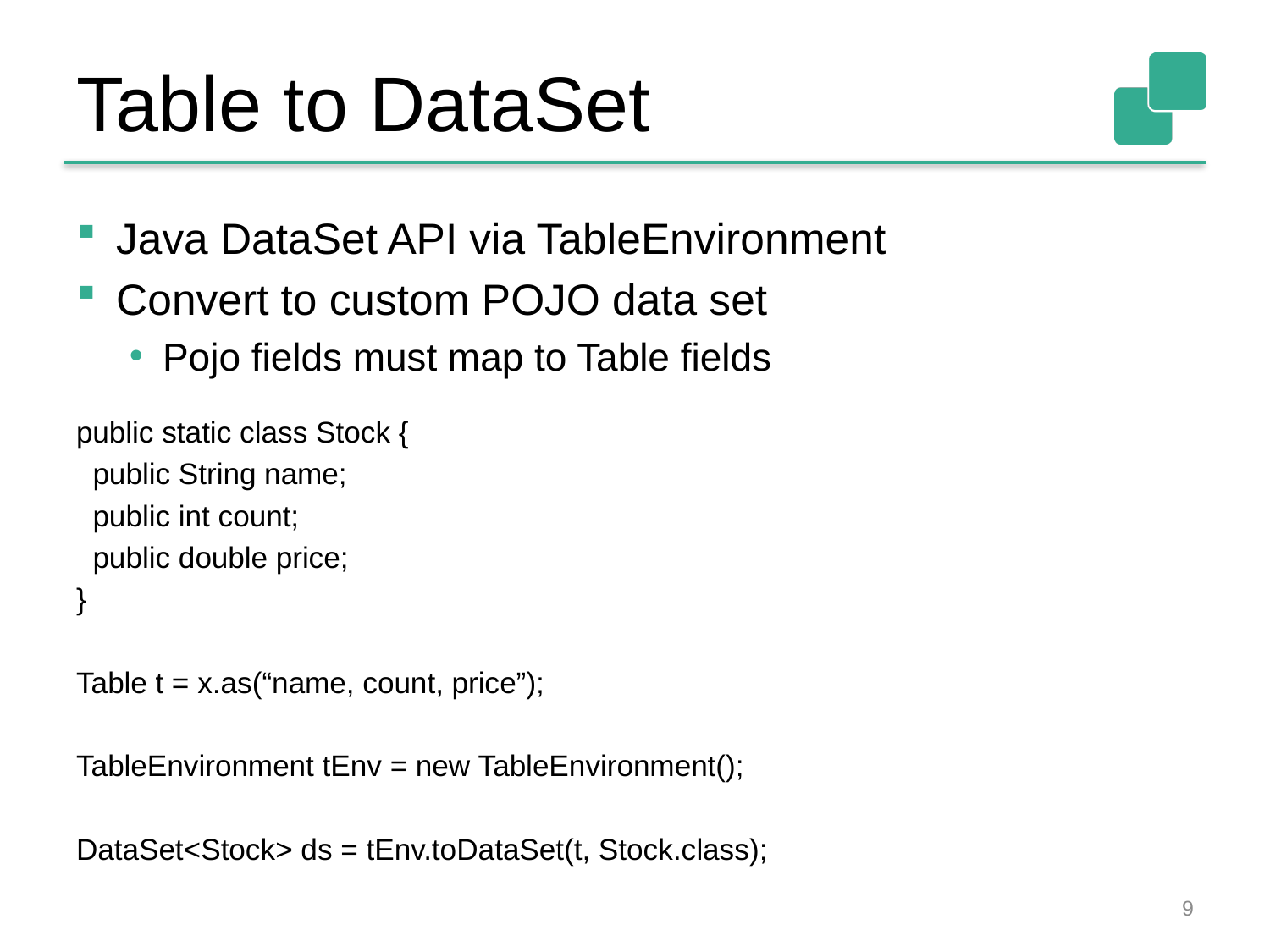

# Table to DataSet
Java DataSet API via TableEnvironment
Convert to custom POJO data set
Pojo fields must map to Table fields

public static class Stock {
  public String name;
  public int count;
  public double price;
}

Table t = x.as(“name, count, price”);

TableEnvironment tEnv = new TableEnvironment();

DataSet<Stock> ds = tEnv.toDataSet(t, Stock.class);

9